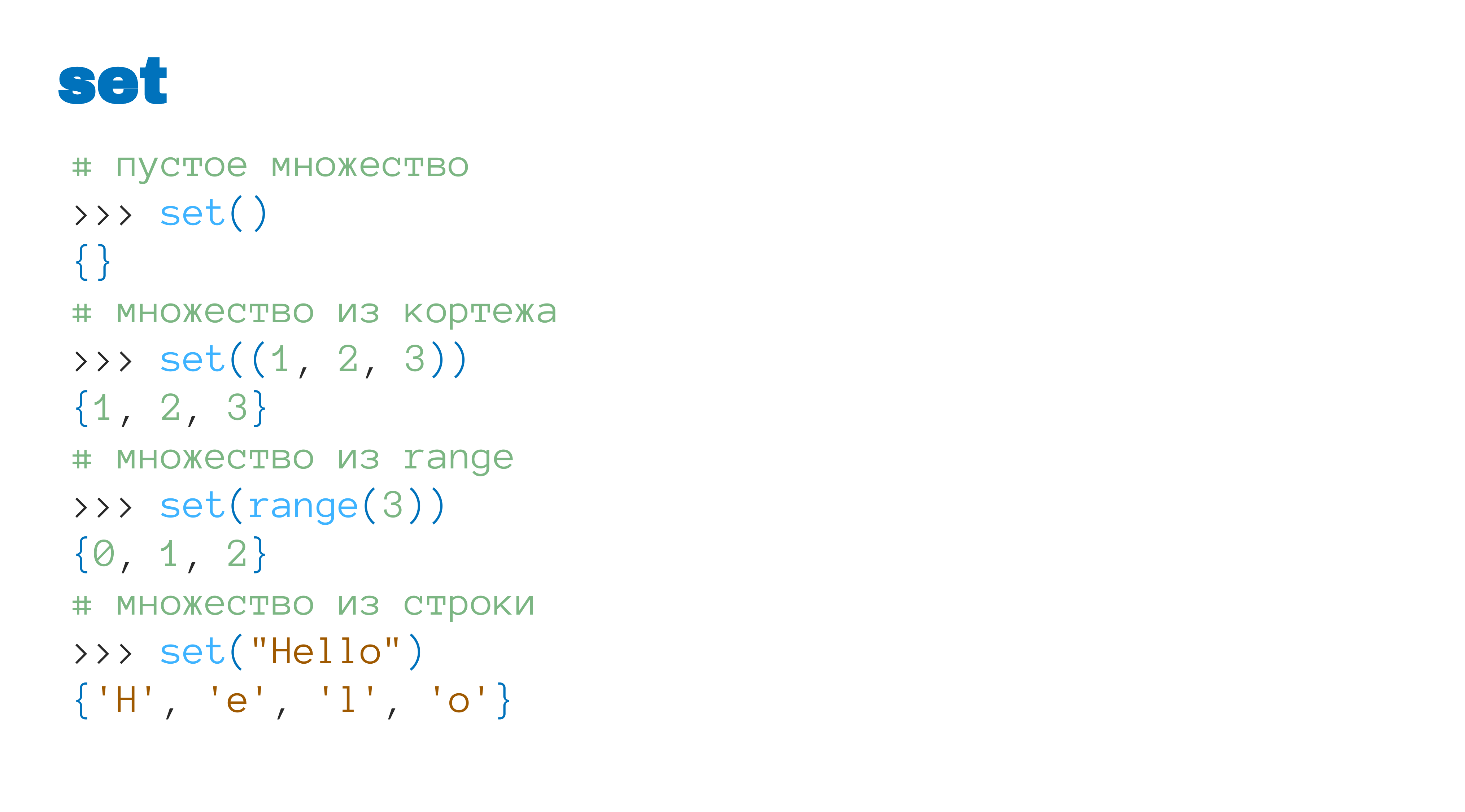

# set
# пустое множество
>>> set()
{}
# множество из кортежа
>>> set((1, 2, 3))
{1, 2, 3}
# множество из range
>>> set(range(3))
{0, 1, 2}
# множество из строки
>>> set("Hello")
{'H', 'e', 'l', 'o'}
45